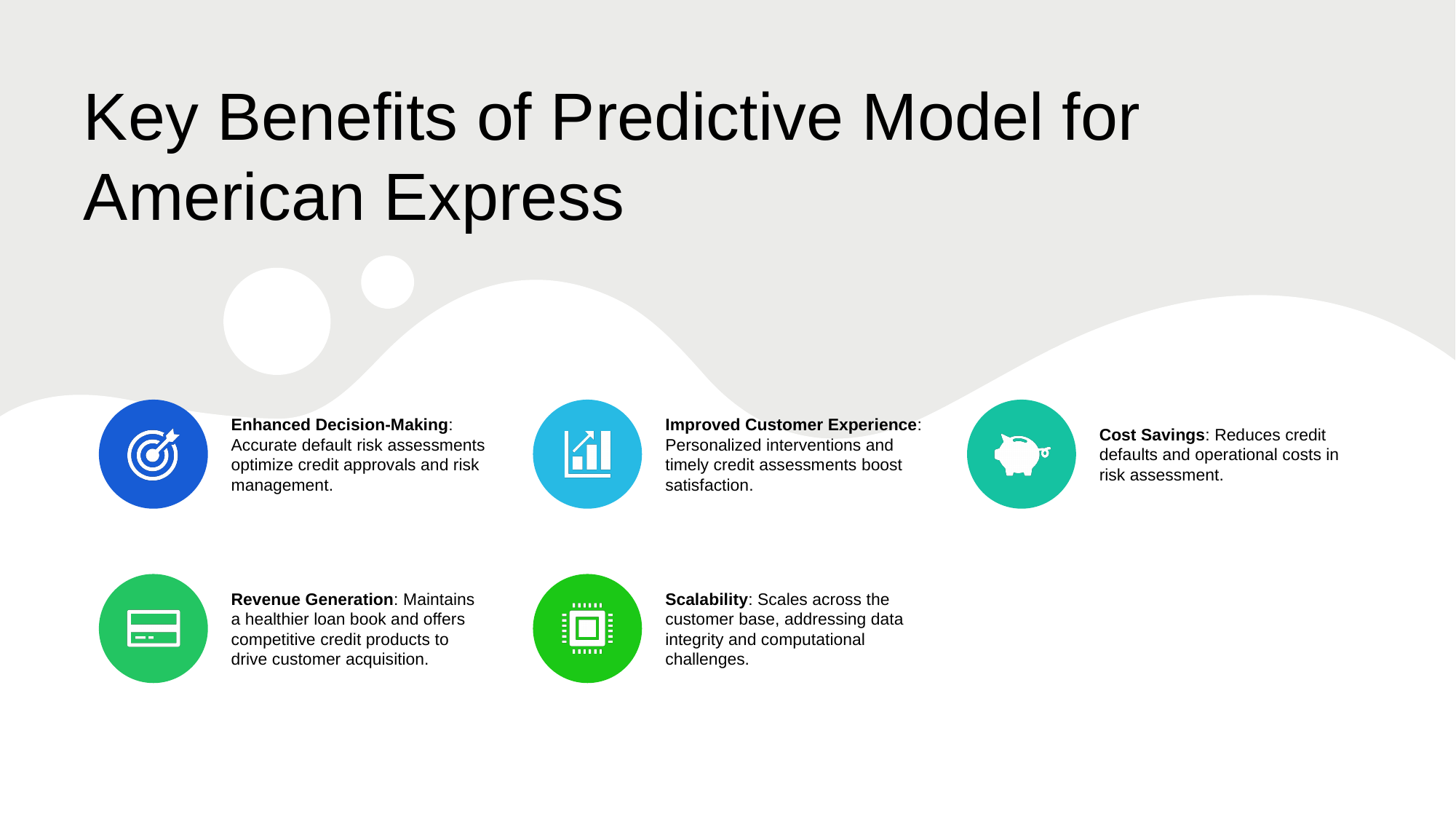

# Key Benefits of Predictive Model for American Express

Enhanced Decision-Making: Accurate default risk assessments optimize credit approvals and risk management.
Improved Customer Experience: Personalized interventions and timely credit assessments boost satisfaction.
Cost Savings: Reduces credit defaults and operational costs in risk assessment.
Revenue Generation: Maintains a healthier loan book and offers competitive credit products to drive customer acquisition.
Scalability: Scales across the customer base, addressing data integrity and computational challenges.